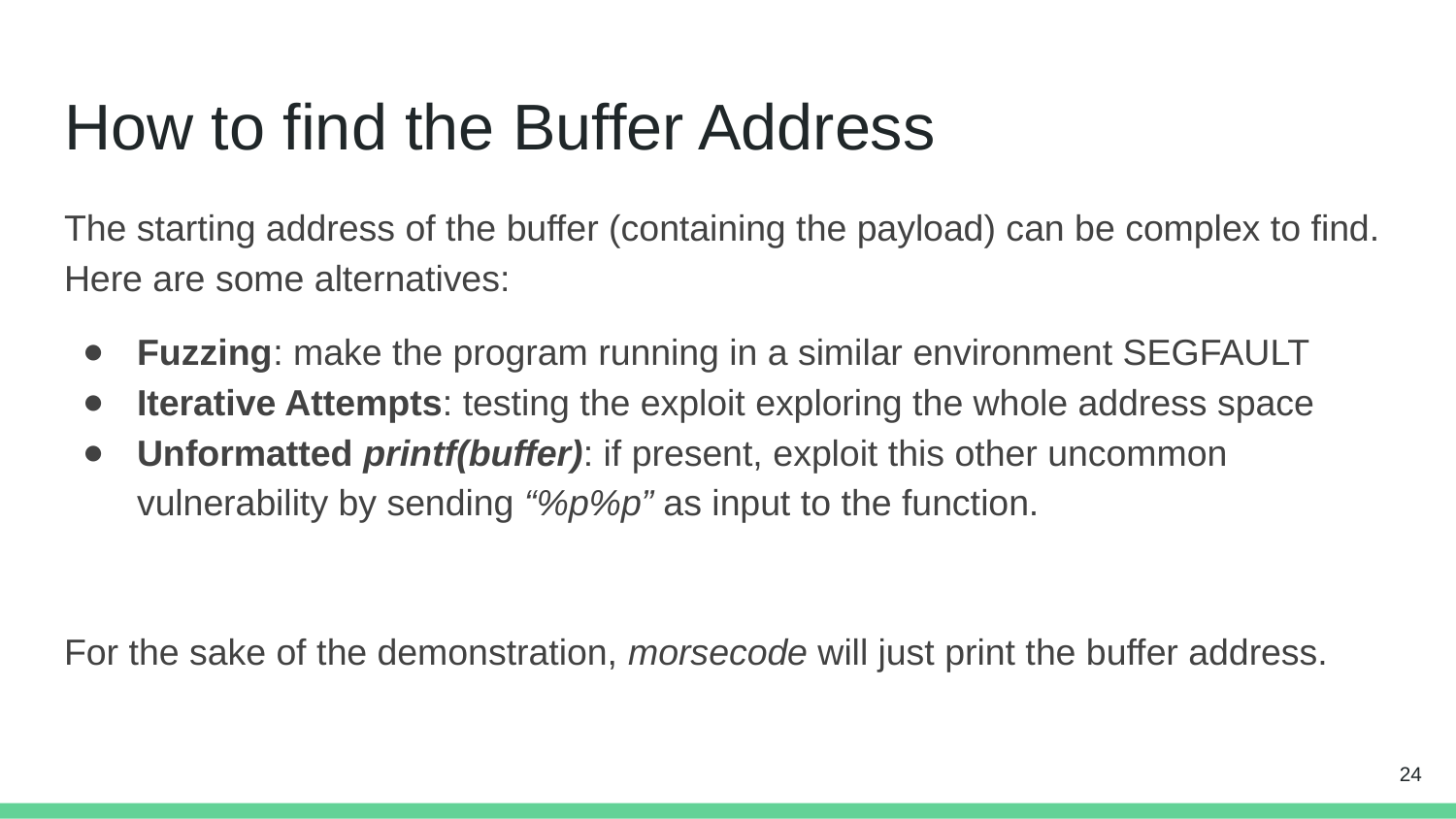

# How to find the Buffer Address
The starting address of the buffer (containing the payload) can be complex to find. Here are some alternatives:
Fuzzing: make the program running in a similar environment SEGFAULT
Iterative Attempts: testing the exploit exploring the whole address space
Unformatted printf(buffer): if present, exploit this other uncommon vulnerability by sending “%p%p” as input to the function.

For the sake of the demonstration, morsecode will just print the buffer address.
24